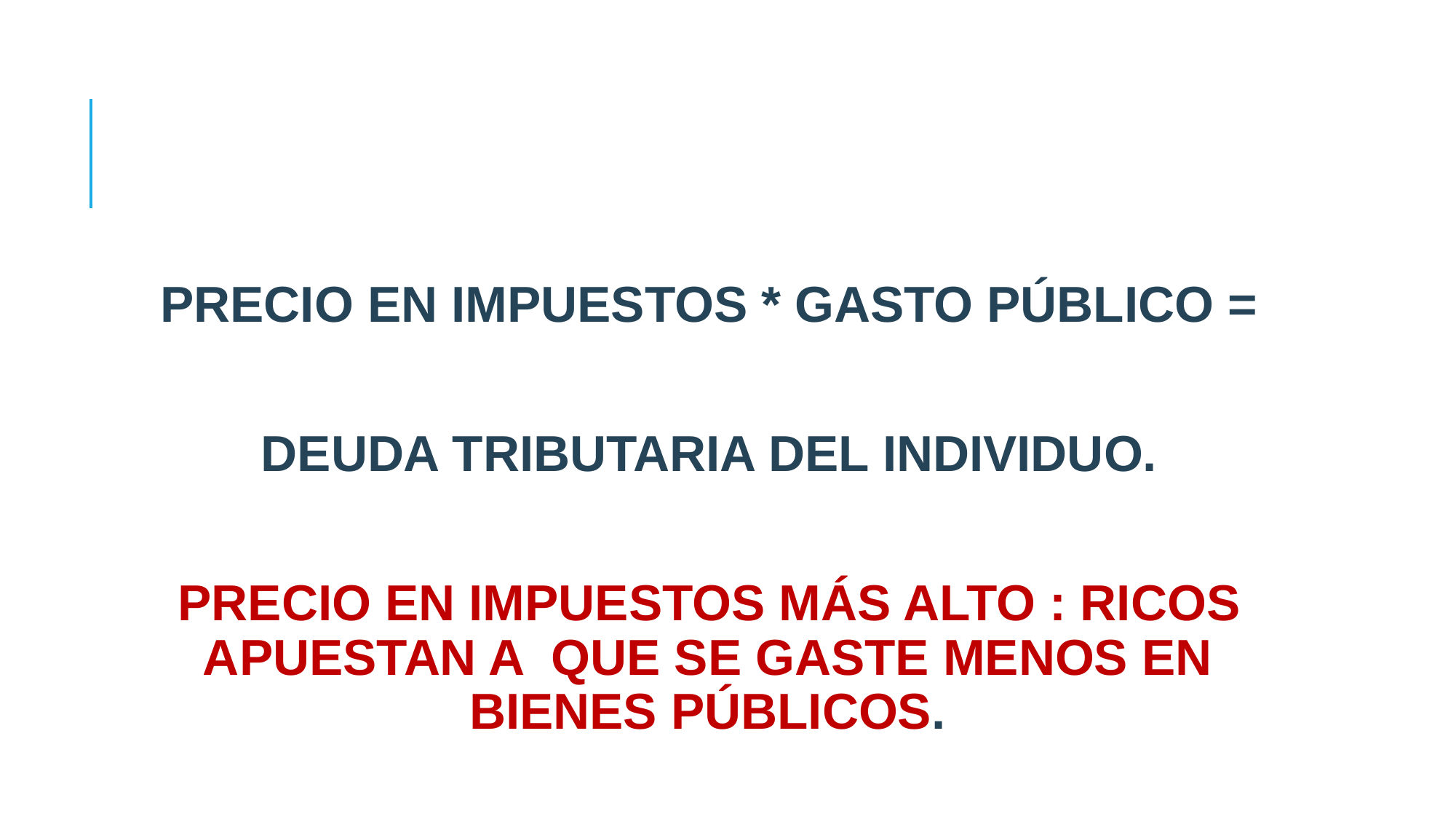

#
PRECIO EN IMPUESTOS * GASTO PÚBLICO =

DEUDA TRIBUTARIA DEL INDIVIDUO.

PRECIO EN IMPUESTOS MÁS ALTO : RICOS APUESTAN A  QUE SE GASTE MENOS EN BIENES PÚBLICOS.